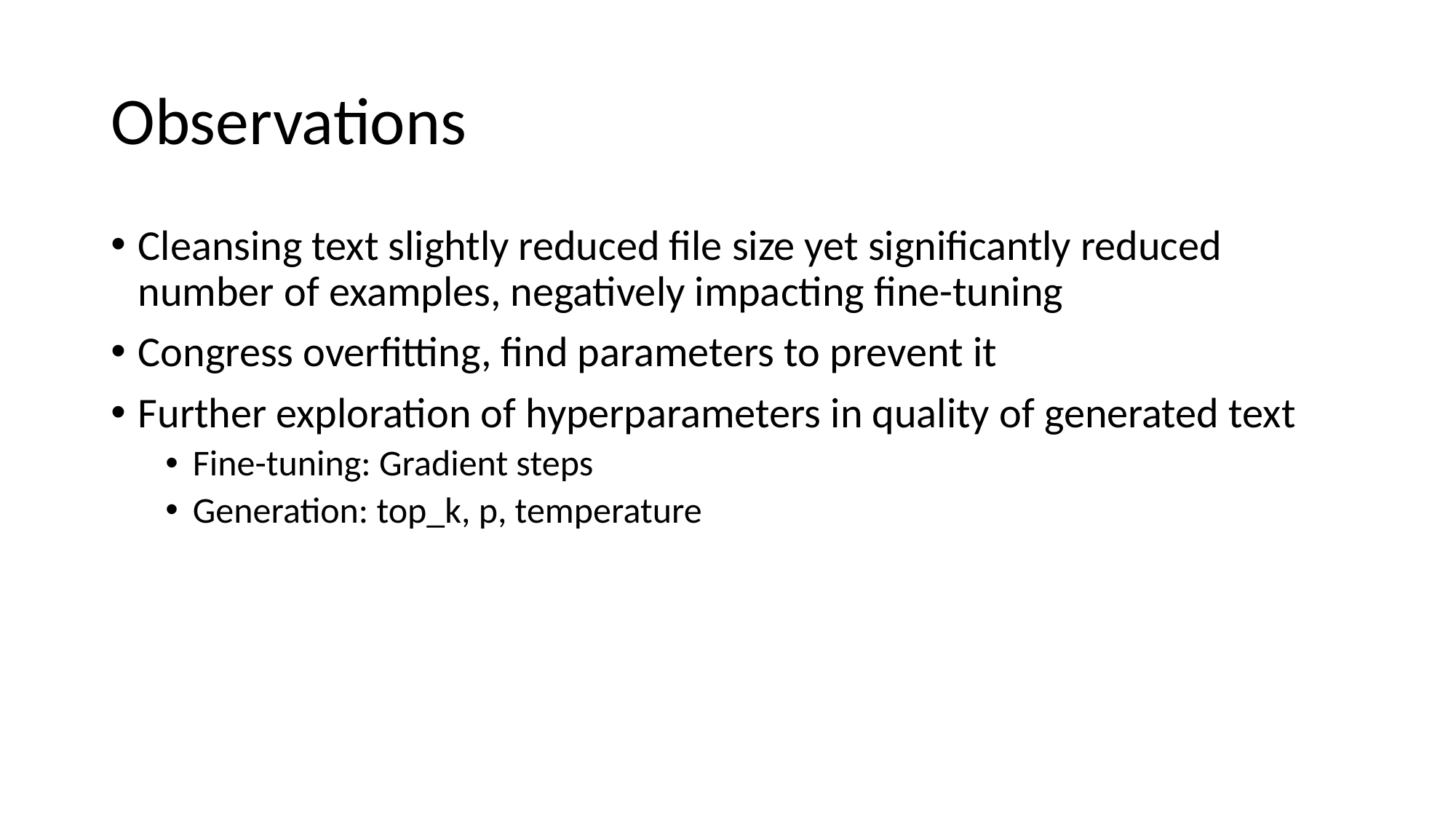

# Observations
Cleansing text slightly reduced file size yet significantly reduced number of examples, negatively impacting fine-tuning
Congress overfitting, find parameters to prevent it
Further exploration of hyperparameters in quality of generated text
Fine-tuning: Gradient steps
Generation: top_k, p, temperature